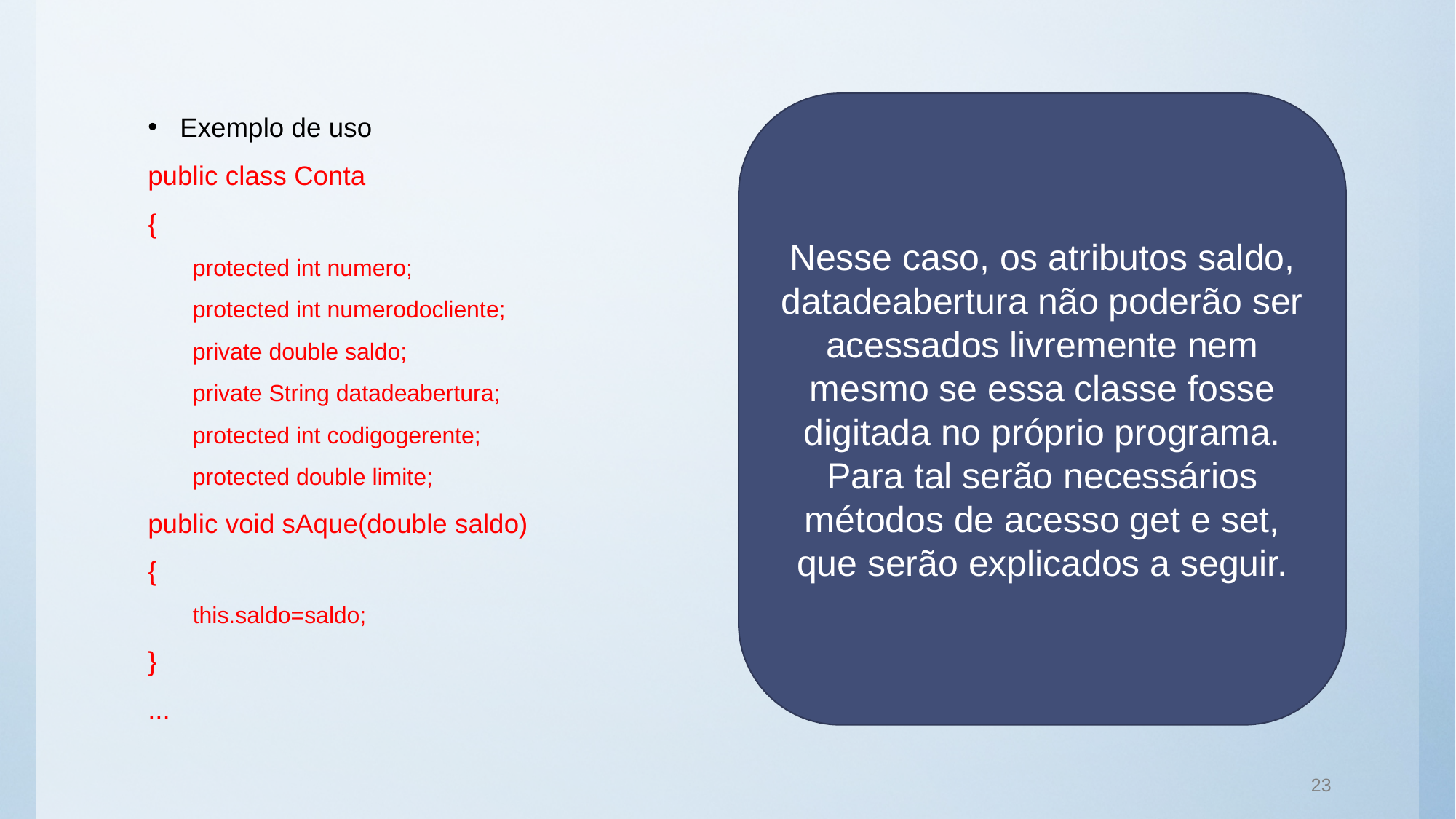

Exemplo de uso
public class Conta
{
protected int numero;
protected int numerodocliente;
private double saldo;
private String datadeabertura;
protected int codigogerente;
protected double limite;
public void sAque(double saldo)
{
this.saldo=saldo;
}
...
Nesse caso, os atributos saldo, datadeabertura não poderão ser acessados livremente nem mesmo se essa classe fosse digitada no próprio programa. Para tal serão necessários métodos de acesso get e set, que serão explicados a seguir.
23